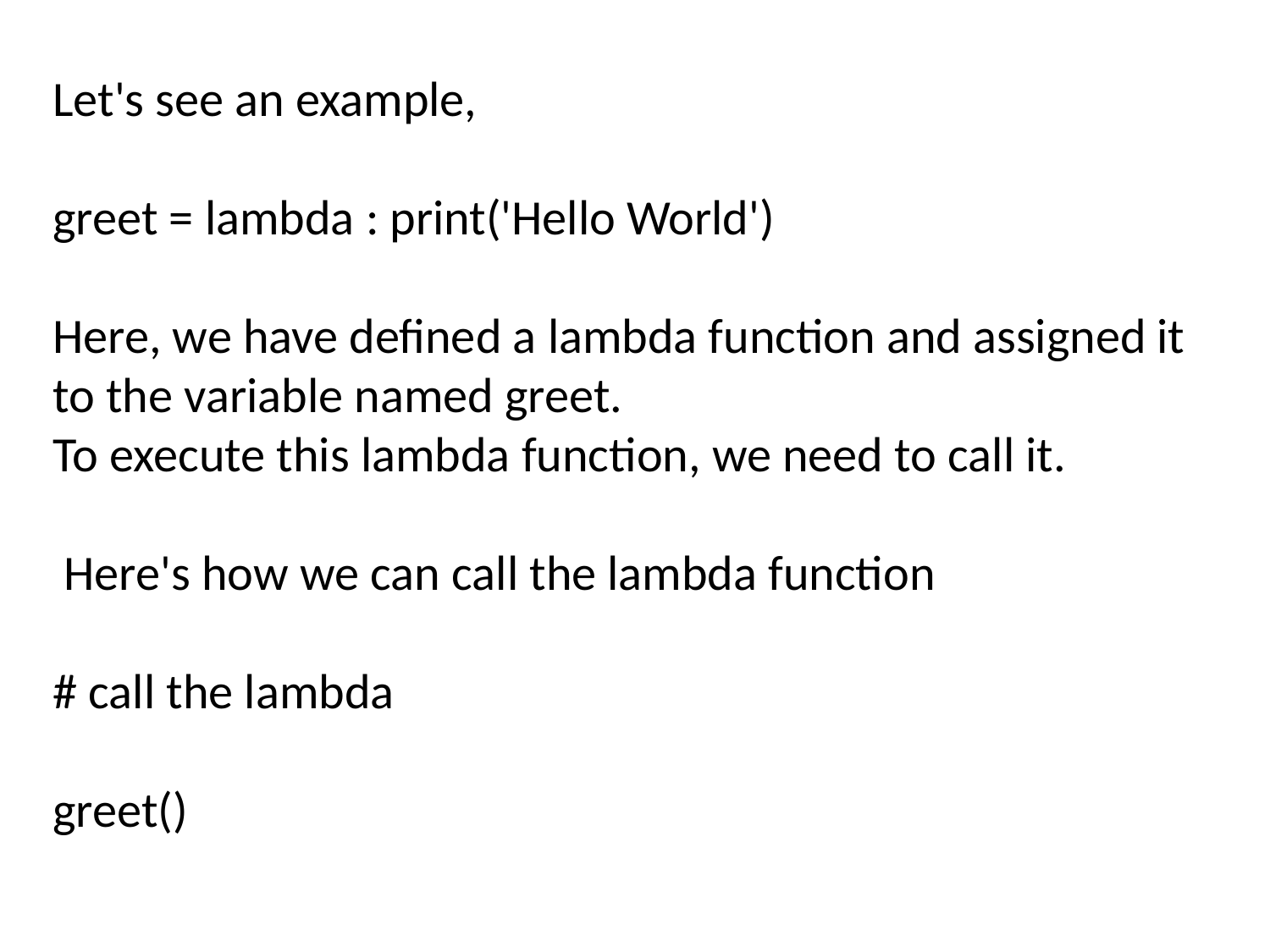

Let's see an example,

greet = lambda : print('Hello World')

Here, we have defined a lambda function and assigned it to the variable named greet.
To execute this lambda function, we need to call it.

 Here's how we can call the lambda function

# call the lambda

greet()